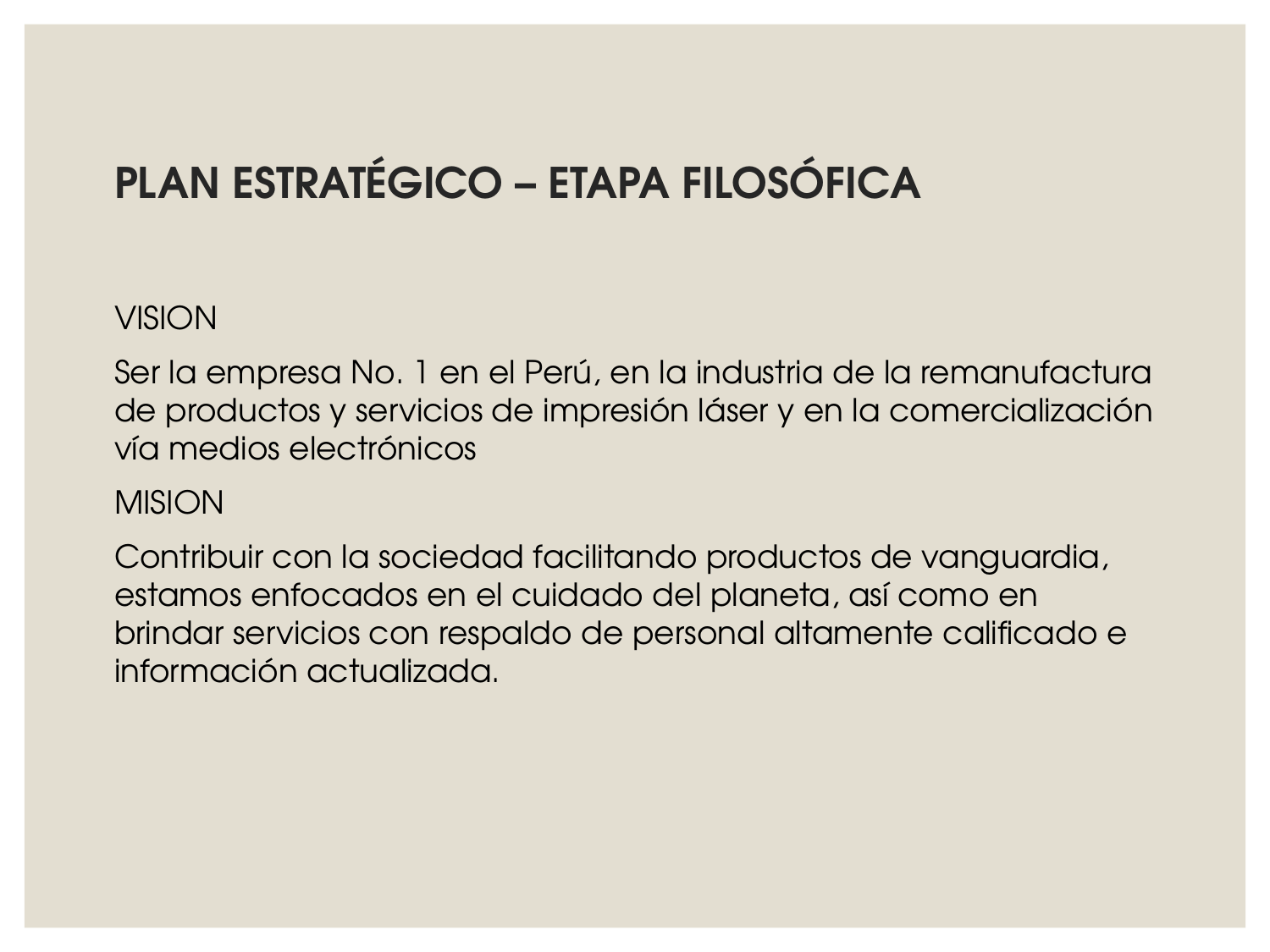

# PLAN ESTRATÉGICO – ETAPA FILOSÓFICA
VISION
Ser la empresa No. 1 en el Perú, en la industria de la remanufactura de productos y servicios de impresión láser y en la comercialización vía medios electrónicos
MISION
Contribuir con la sociedad facilitando productos de vanguardia, estamos enfocados en el cuidado del planeta, así como en brindar servicios con respaldo de personal altamente calificado e información actualizada.